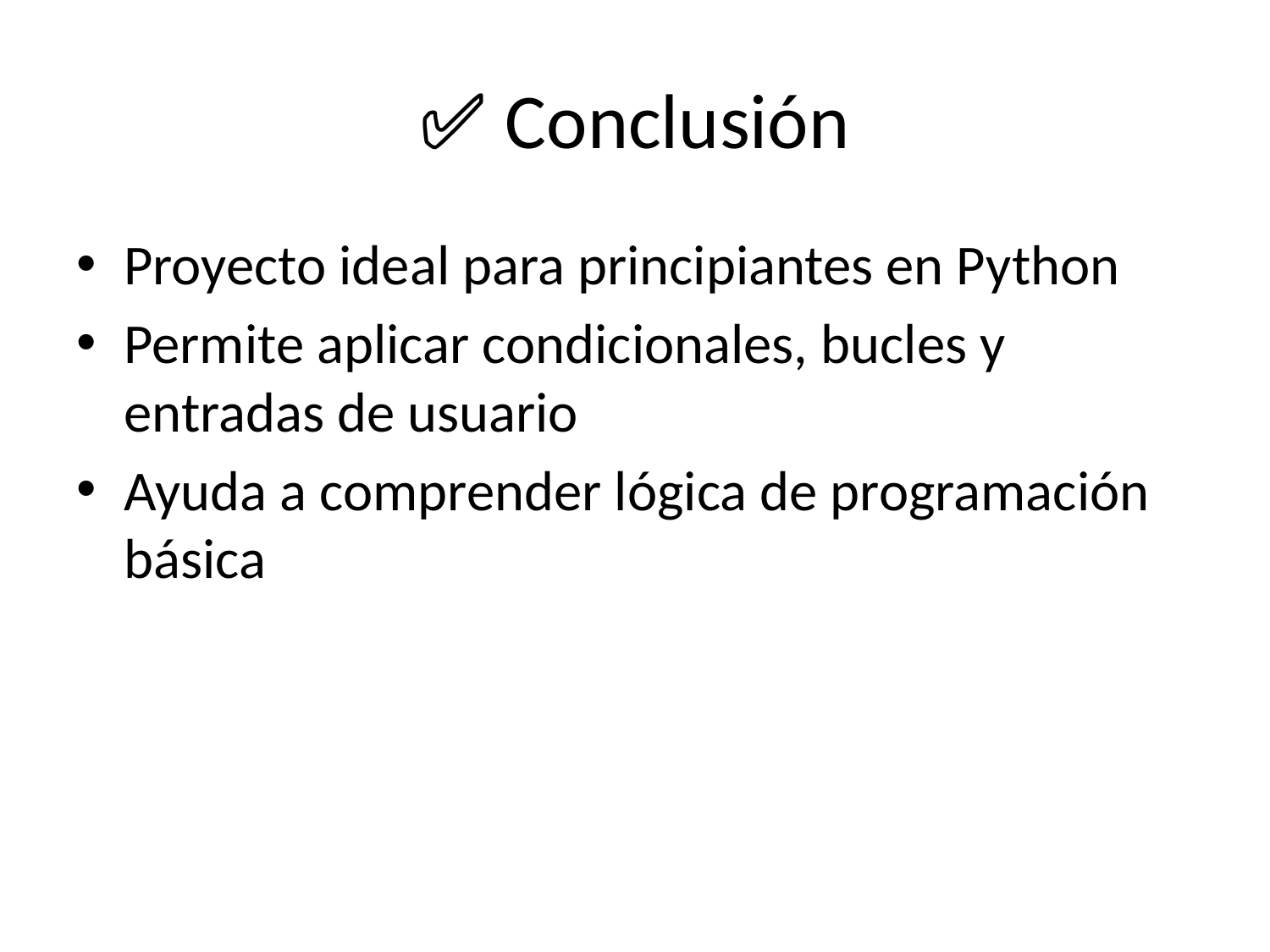

# ✅ Conclusión
Proyecto ideal para principiantes en Python
Permite aplicar condicionales, bucles y entradas de usuario
Ayuda a comprender lógica de programación básica